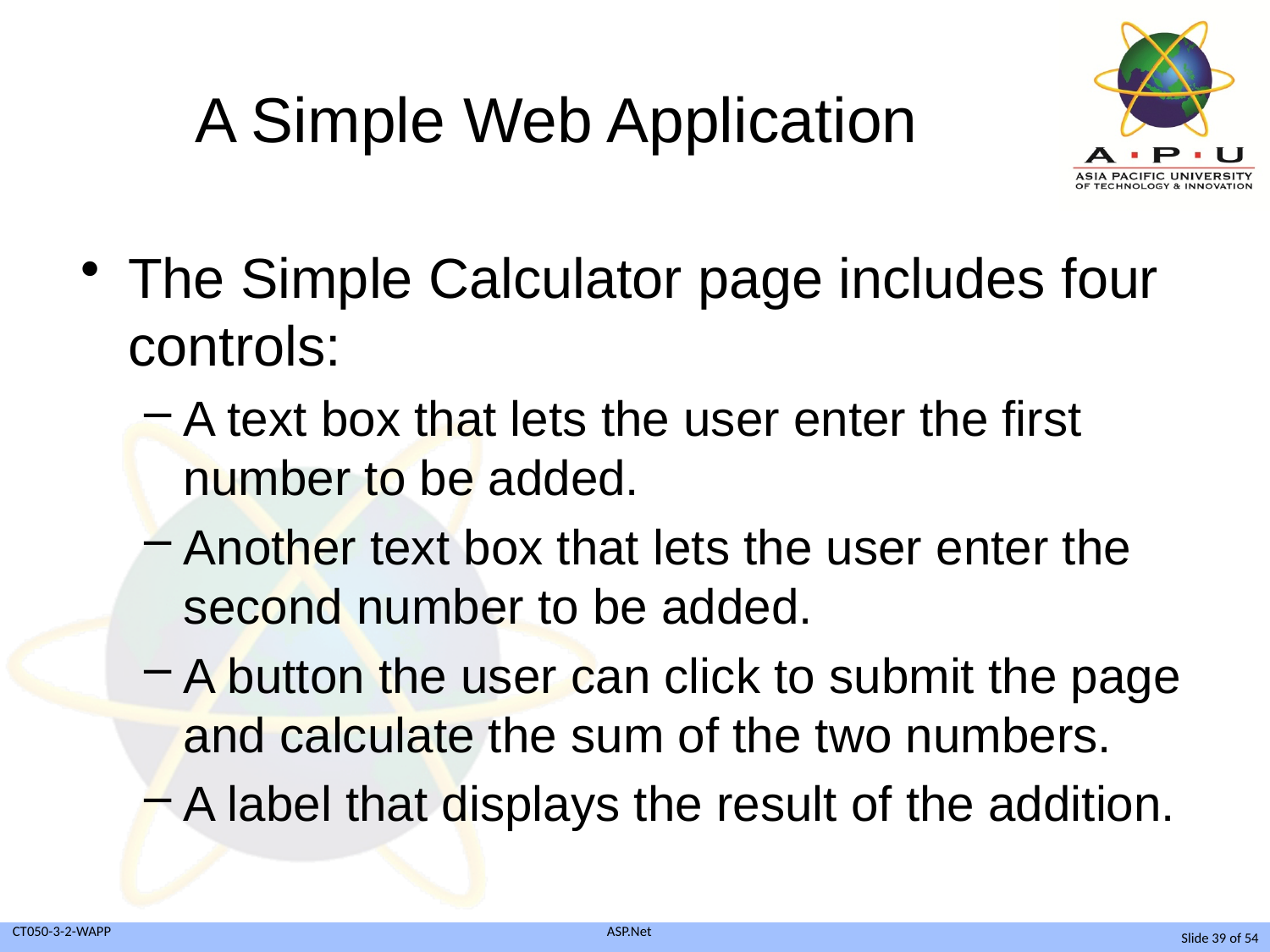

# A Simple Web Application
The Simple Calculator page includes four controls:
A text box that lets the user enter the first number to be added.
Another text box that lets the user enter the second number to be added.
A button the user can click to submit the page and calculate the sum of the two numbers.
A label that displays the result of the addition.